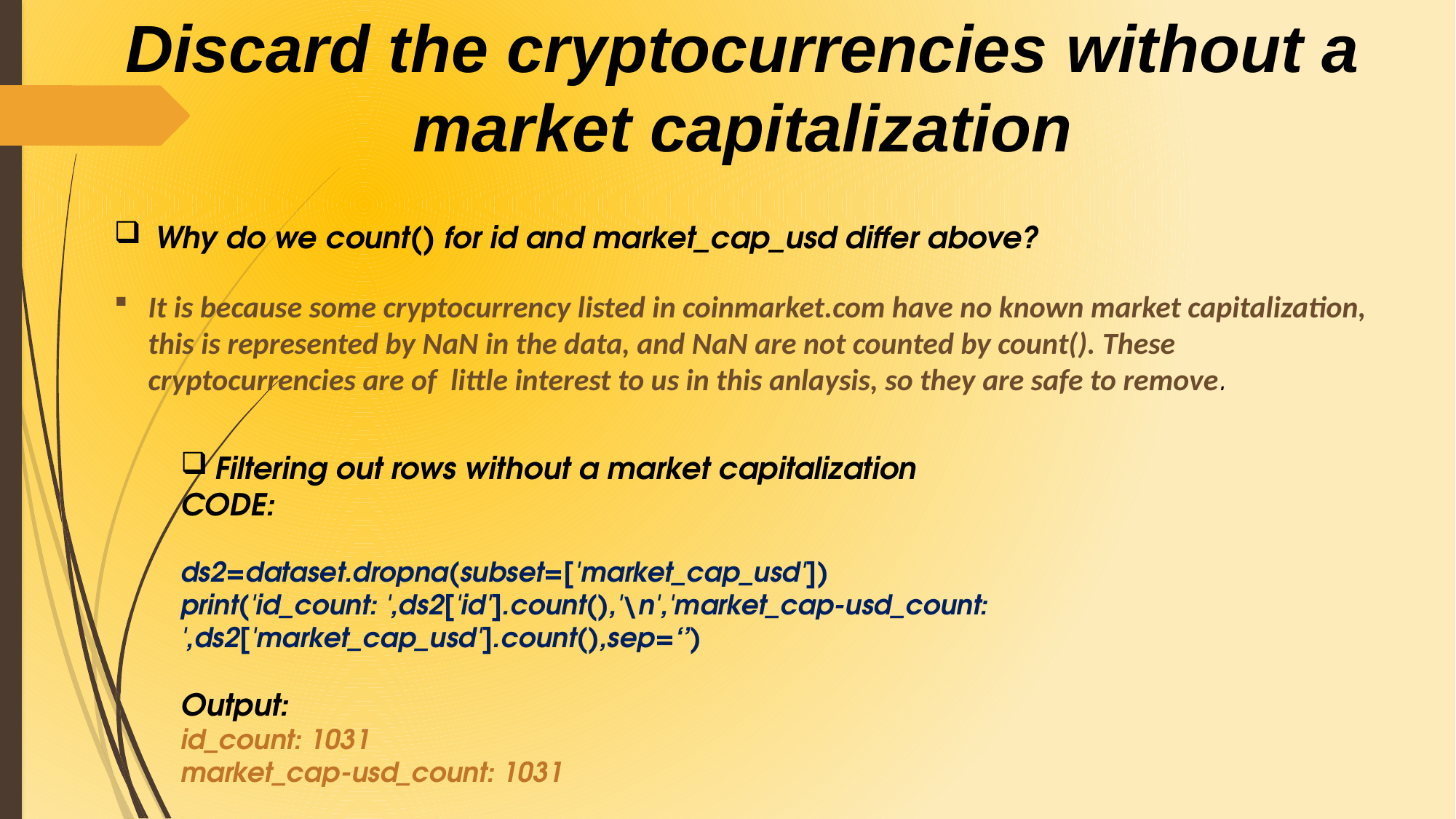

Discard the cryptocurrencies without a market capitalization

Why do we count() for id and market_cap_usd differ above?

It is because some cryptocurrency listed in coinmarket.com have no known market capitalization, this is represented by NaN in the data, and NaN are not counted by count(). These cryptocurrencies are of  little interest to us in this anlaysis, so they are safe to remove.
Filtering out rows without a market capitalization
CODE:

ds2=dataset.dropna(subset=['market_cap_usd'])
print('id_count: ',ds2['id'].count(),'\n','market_cap-usd_count: ',ds2['market_cap_usd'].count(),sep=‘’)

Output:
id_count: 1031
market_cap-usd_count: 1031